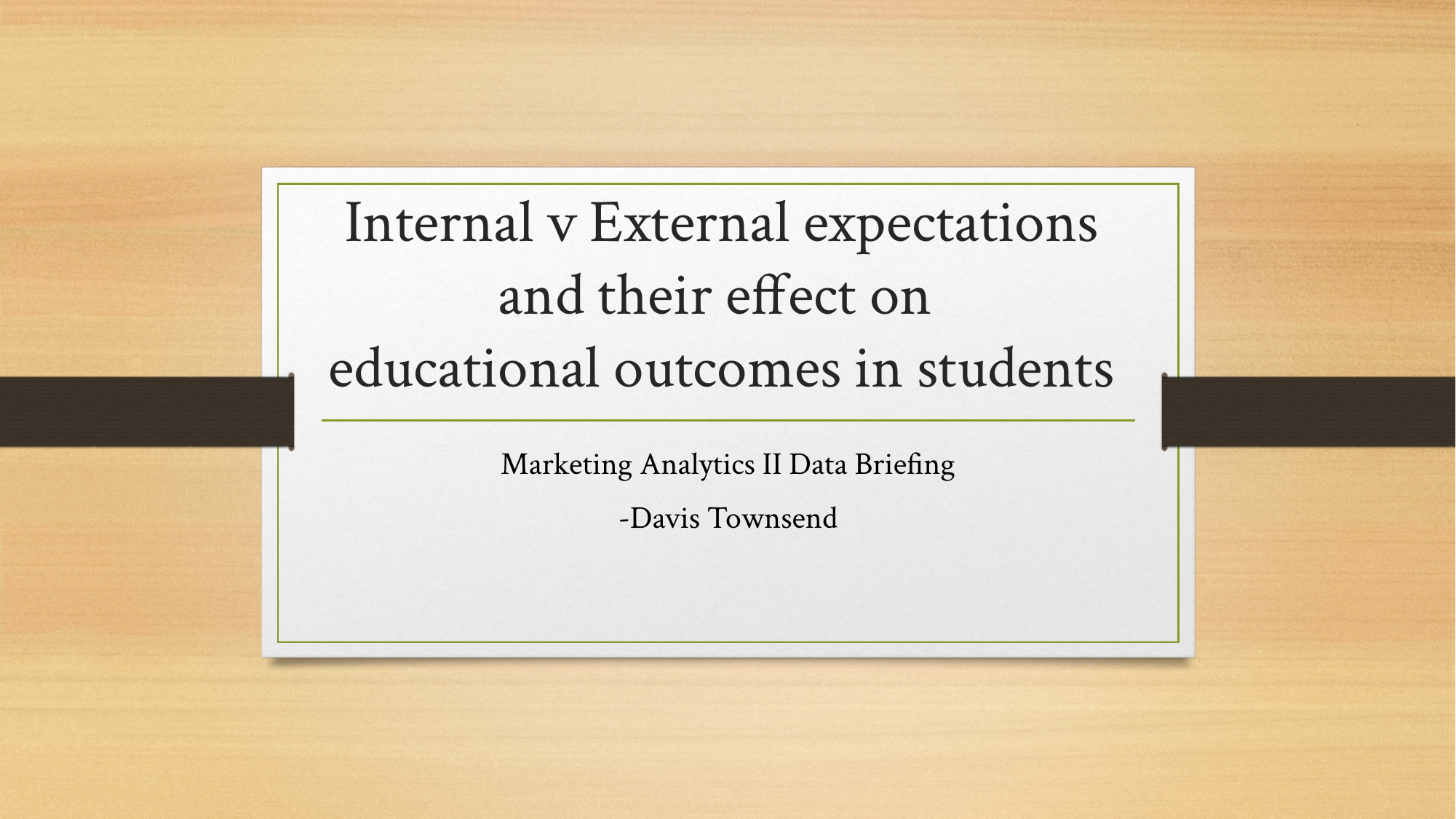

# Internal v External expectations and their effect on educational outcomes in students
Marketing Analytics II Data Briefing
-Davis Townsend